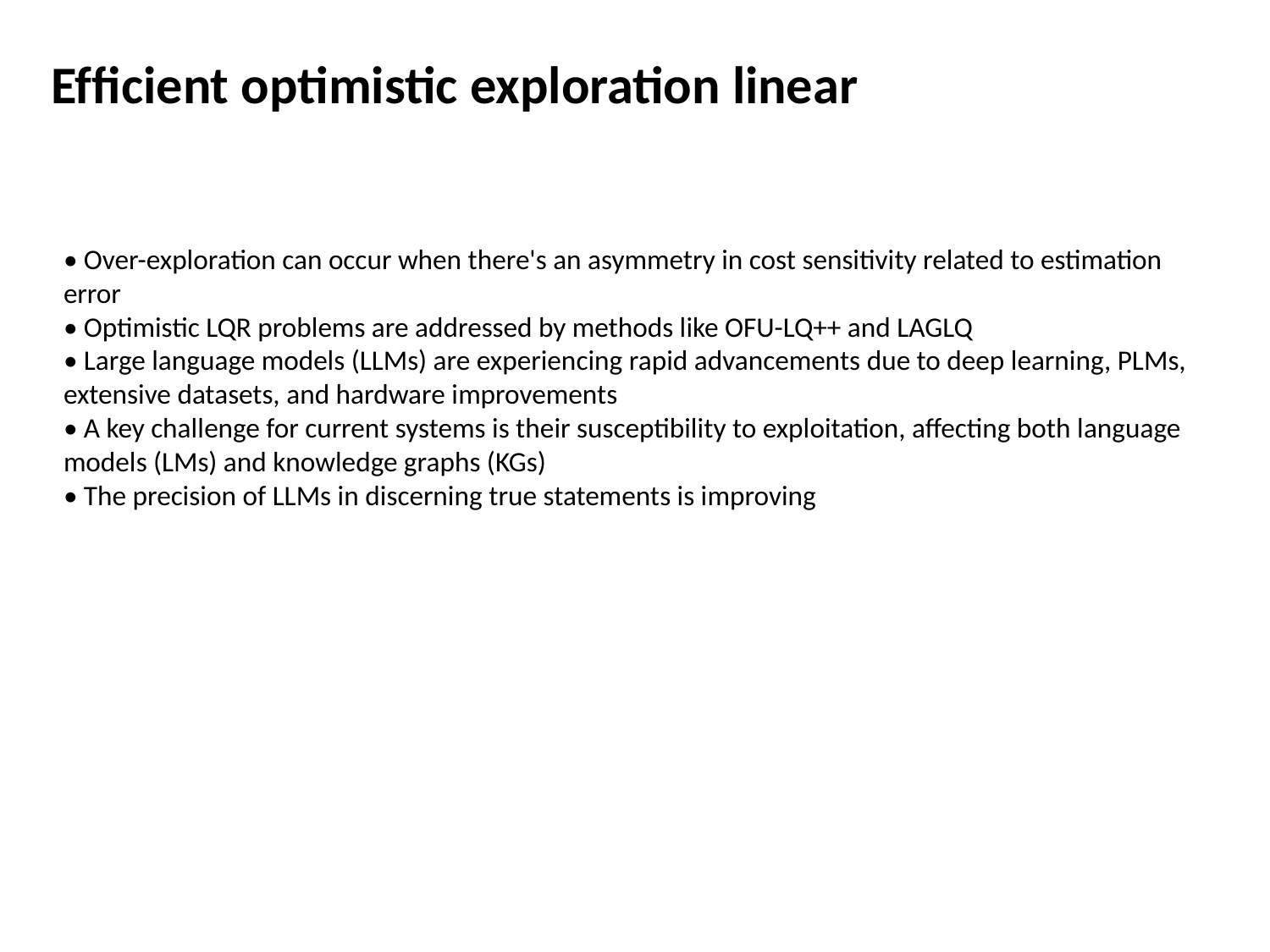

Efﬁcient optimistic exploration linear
• Over-exploration can occur when there's an asymmetry in cost sensitivity related to estimation error
• Optimistic LQR problems are addressed by methods like OFU-LQ++ and LAGLQ
• Large language models (LLMs) are experiencing rapid advancements due to deep learning, PLMs, extensive datasets, and hardware improvements
• A key challenge for current systems is their susceptibility to exploitation, affecting both language models (LMs) and knowledge graphs (KGs)
• The precision of LLMs in discerning true statements is improving